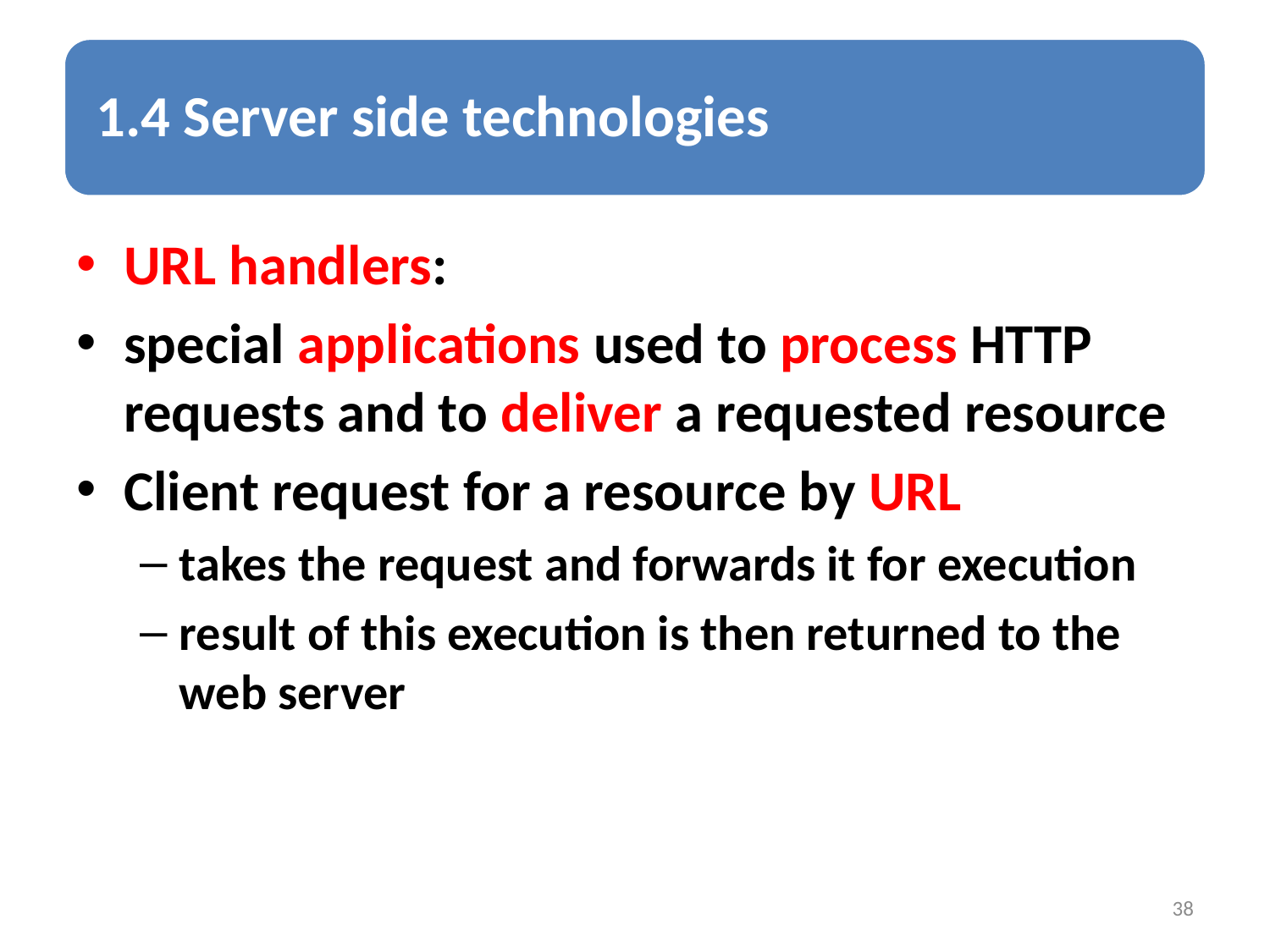

1.4 Server side technologies
URL handlers:
special applications used to process HTTP requests and to deliver a requested resource
Client request for a resource by URL
takes the request and forwards it for execution
result of this execution is then returned to the web server
38